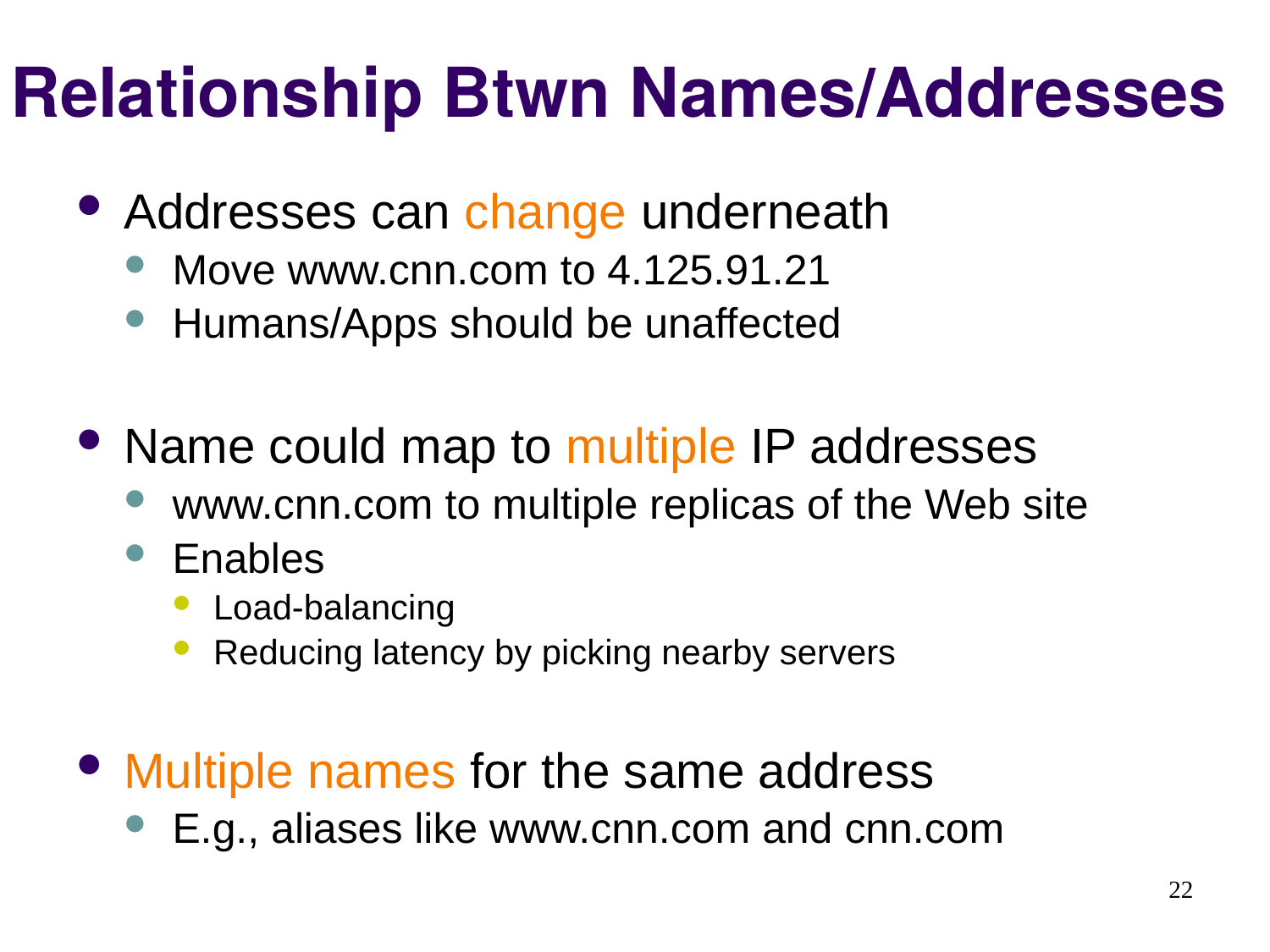

# Relationship Btwn Names/Addresses
Addresses can change underneath
Move www.cnn.com to 4.125.91.21
Humans/Apps should be unaffected

Name could map to multiple IP addresses
www.cnn.com to multiple replicas of the Web site
Enables
Load-balancing
Reducing latency by picking nearby servers

Multiple names for the same address
E.g., aliases like www.cnn.com and cnn.com
22